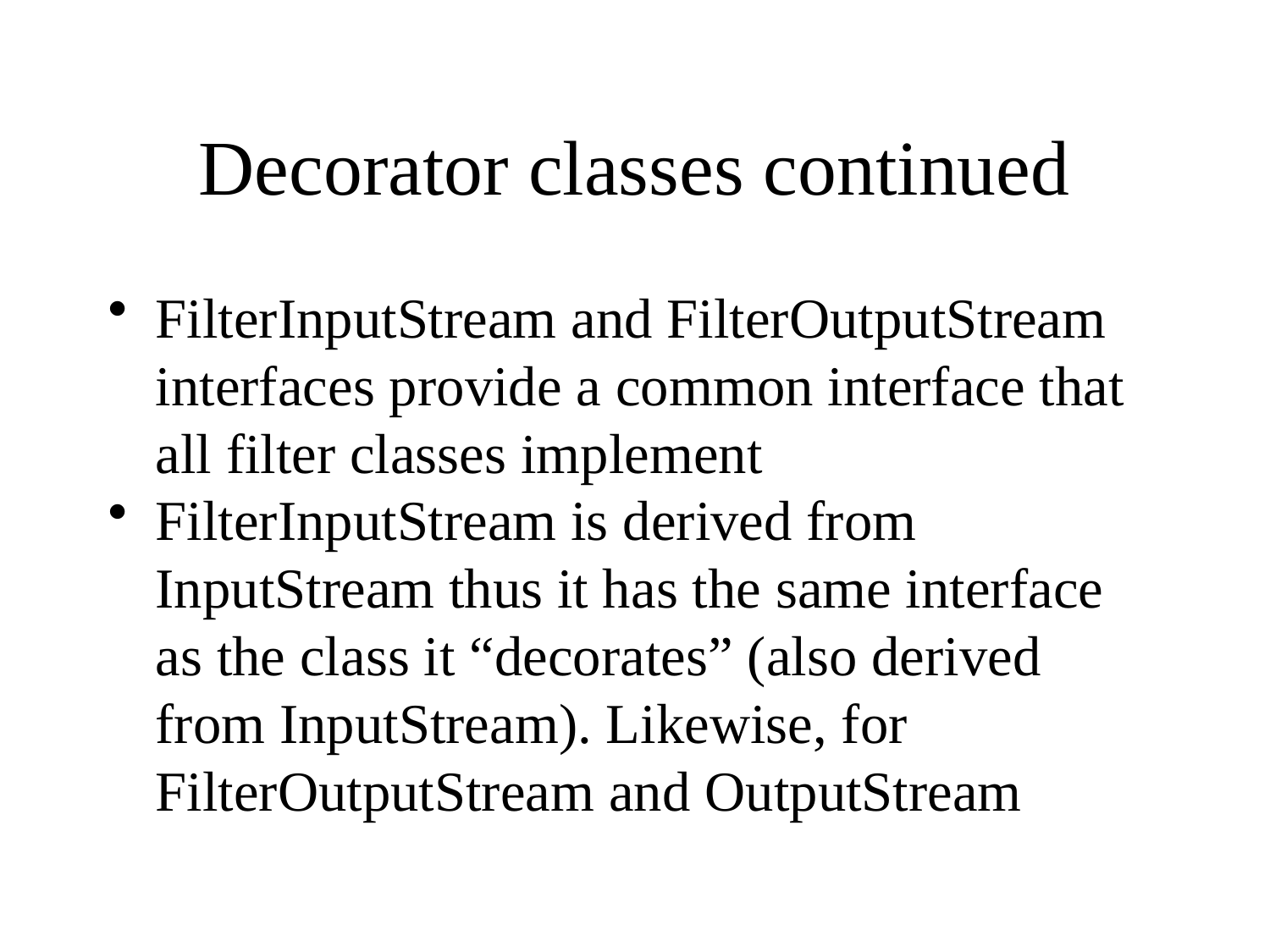

# Decorator classes continued
FilterInputStream and FilterOutputStream interfaces provide a common interface that all filter classes implement
FilterInputStream is derived from InputStream thus it has the same interface as the class it “decorates” (also derived from InputStream). Likewise, for FilterOutputStream and OutputStream